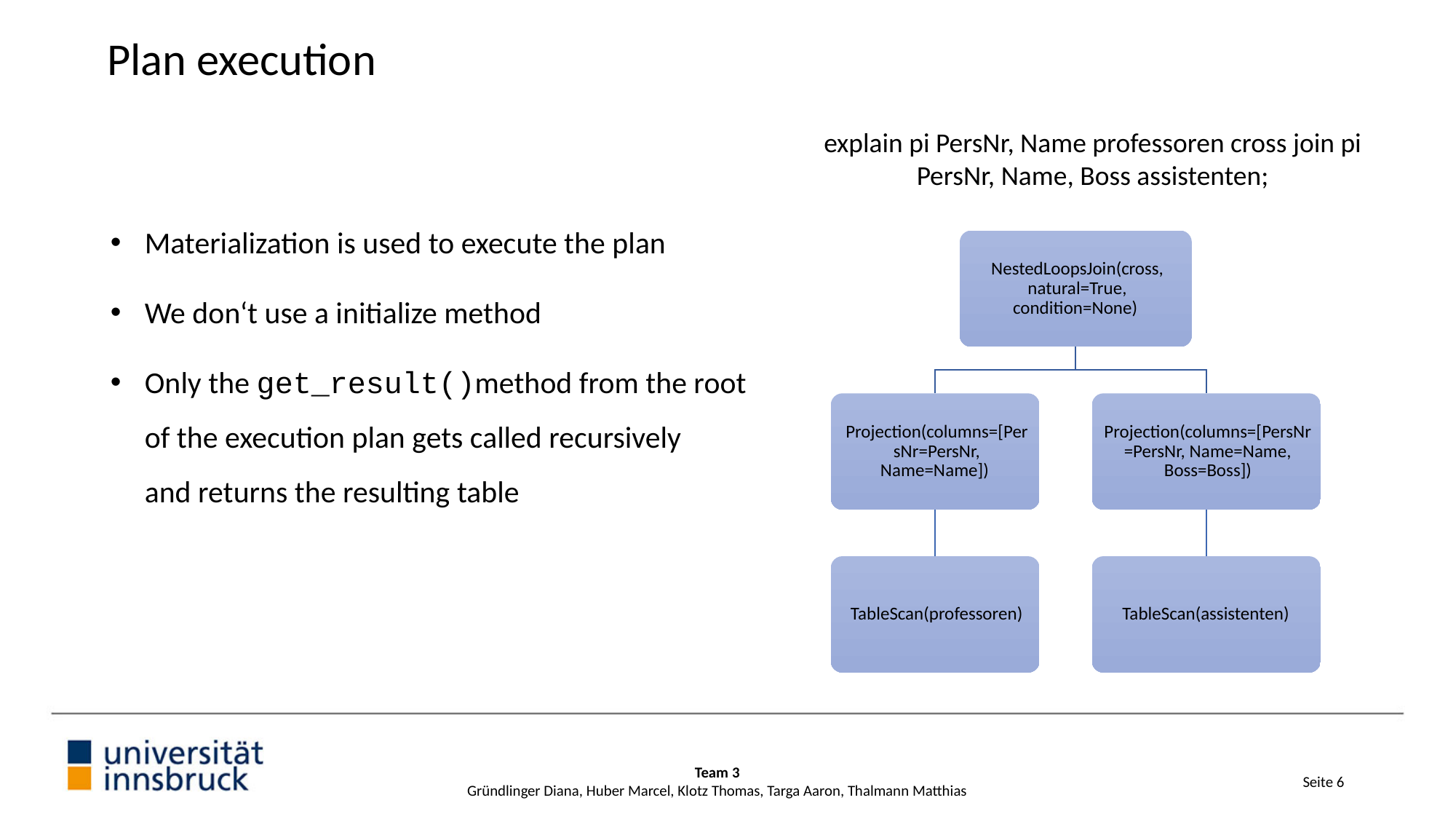

Plan execution
explain pi PersNr, Name professoren cross join pi PersNr, Name, Boss assistenten;
Materialization is used to execute the plan
We don‘t use a initialize method
Only the get_result()method from the root of the execution plan gets called recursively
and returns the resulting table

NestedLoopsJoin(cross, natural=True, condition=None)
Projection(columns=[PersNr=PersNr, Name=Name])
TableScan(professoren)
Projection(columns=[PersNr=PersNr, Name=Name, Boss=Boss])
TableScan(assistenten)
Team 3
Gründlinger Diana, Huber Marcel, Klotz Thomas, Targa Aaron, Thalmann Matthias
Seite 6